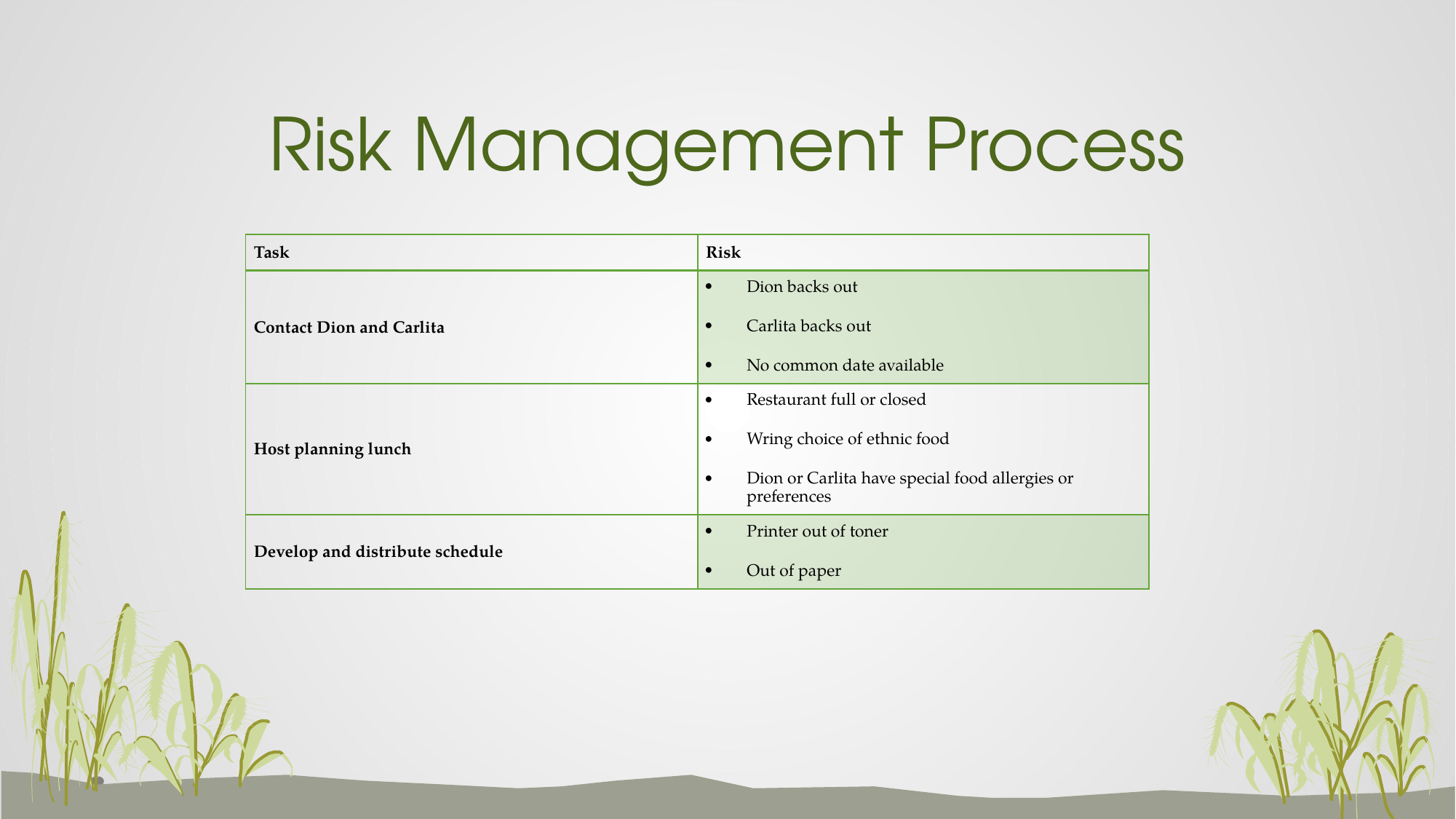

# Risk Management Process
| Task | Risk |
| --- | --- |
| Contact Dion and Carlita | Dion backs out Carlita backs out No common date available |
| Host planning lunch | Restaurant full or closed Wring choice of ethnic food Dion or Carlita have special food allergies or preferences |
| Develop and distribute schedule | Printer out of toner Out of paper |